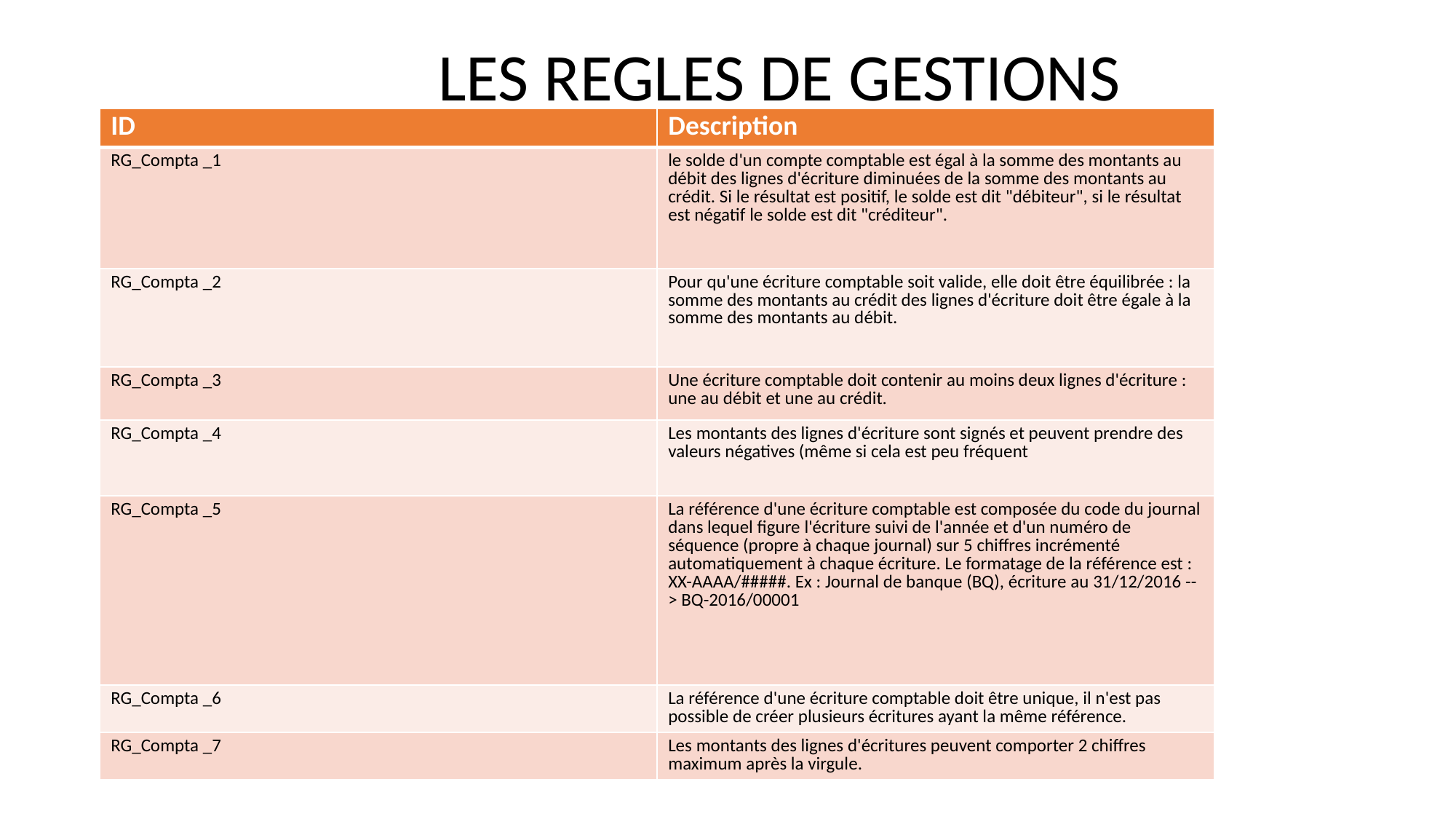

# LES REGLES DE GESTIONS
| ID | Description |
| --- | --- |
| RG\_Compta \_1 | le solde d'un compte comptable est égal à la somme des montants au débit des lignes d'écriture diminuées de la somme des montants au crédit. Si le résultat est positif, le solde est dit "débiteur", si le résultat est négatif le solde est dit "créditeur". |
| RG\_Compta \_2 | Pour qu'une écriture comptable soit valide, elle doit être équilibrée : la somme des montants au crédit des lignes d'écriture doit être égale à la somme des montants au débit. |
| RG\_Compta \_3 | Une écriture comptable doit contenir au moins deux lignes d'écriture : une au débit et une au crédit. |
| RG\_Compta \_4 | Les montants des lignes d'écriture sont signés et peuvent prendre des valeurs négatives (même si cela est peu fréquent |
| RG\_Compta \_5 | La référence d'une écriture comptable est composée du code du journal dans lequel figure l'écriture suivi de l'année et d'un numéro de séquence (propre à chaque journal) sur 5 chiffres incrémenté automatiquement à chaque écriture. Le formatage de la référence est : XX-AAAA/#####. Ex : Journal de banque (BQ), écriture au 31/12/2016 --> BQ-2016/00001 |
| RG\_Compta \_6 | La référence d'une écriture comptable doit être unique, il n'est pas possible de créer plusieurs écritures ayant la même référence. |
| RG\_Compta \_7 | Les montants des lignes d'écritures peuvent comporter 2 chiffres maximum après la virgule. |